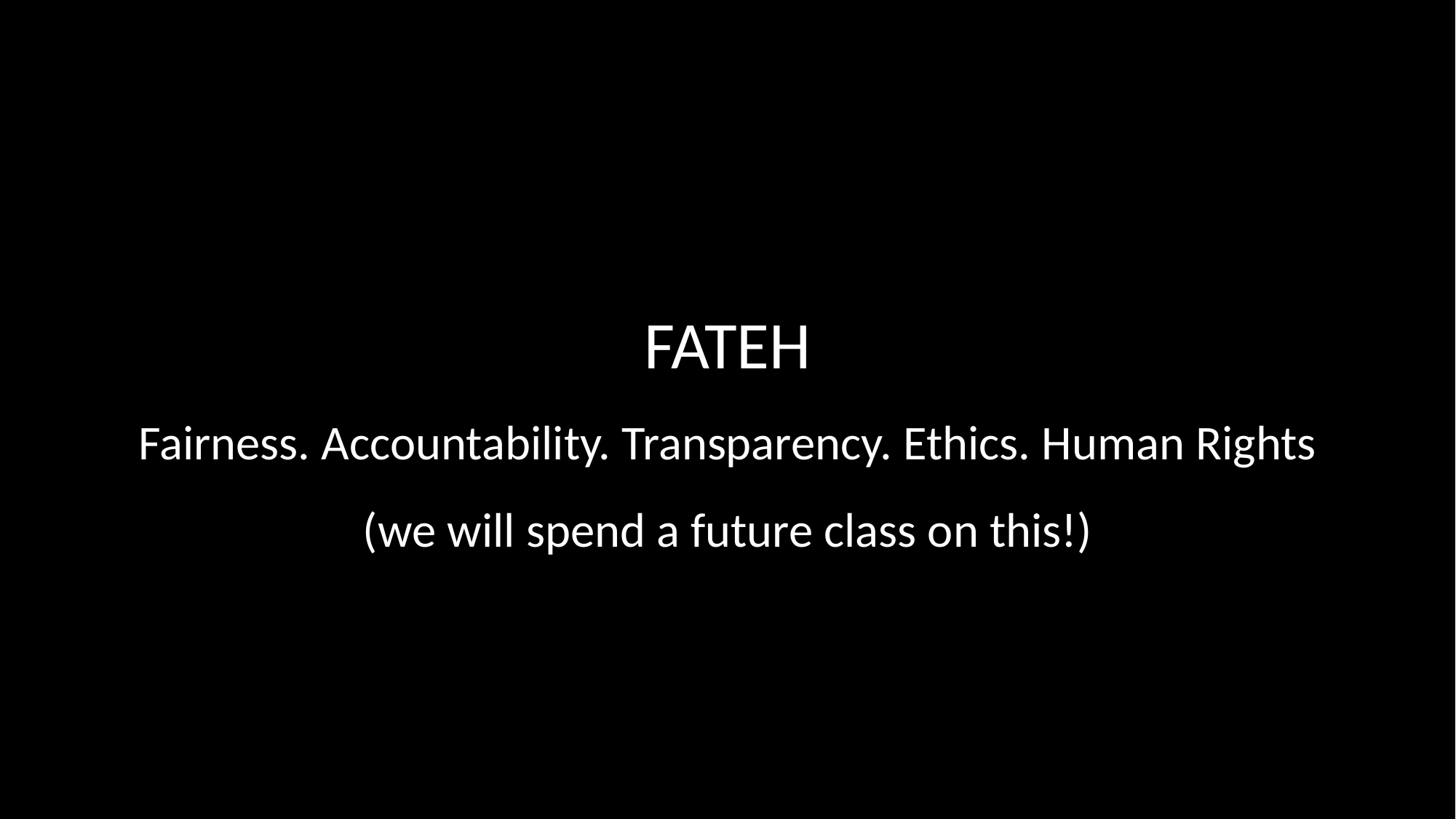

# FATEH Fairness. Accountability. Transparency. Ethics. Human Rights (we will spend a future class on this!)